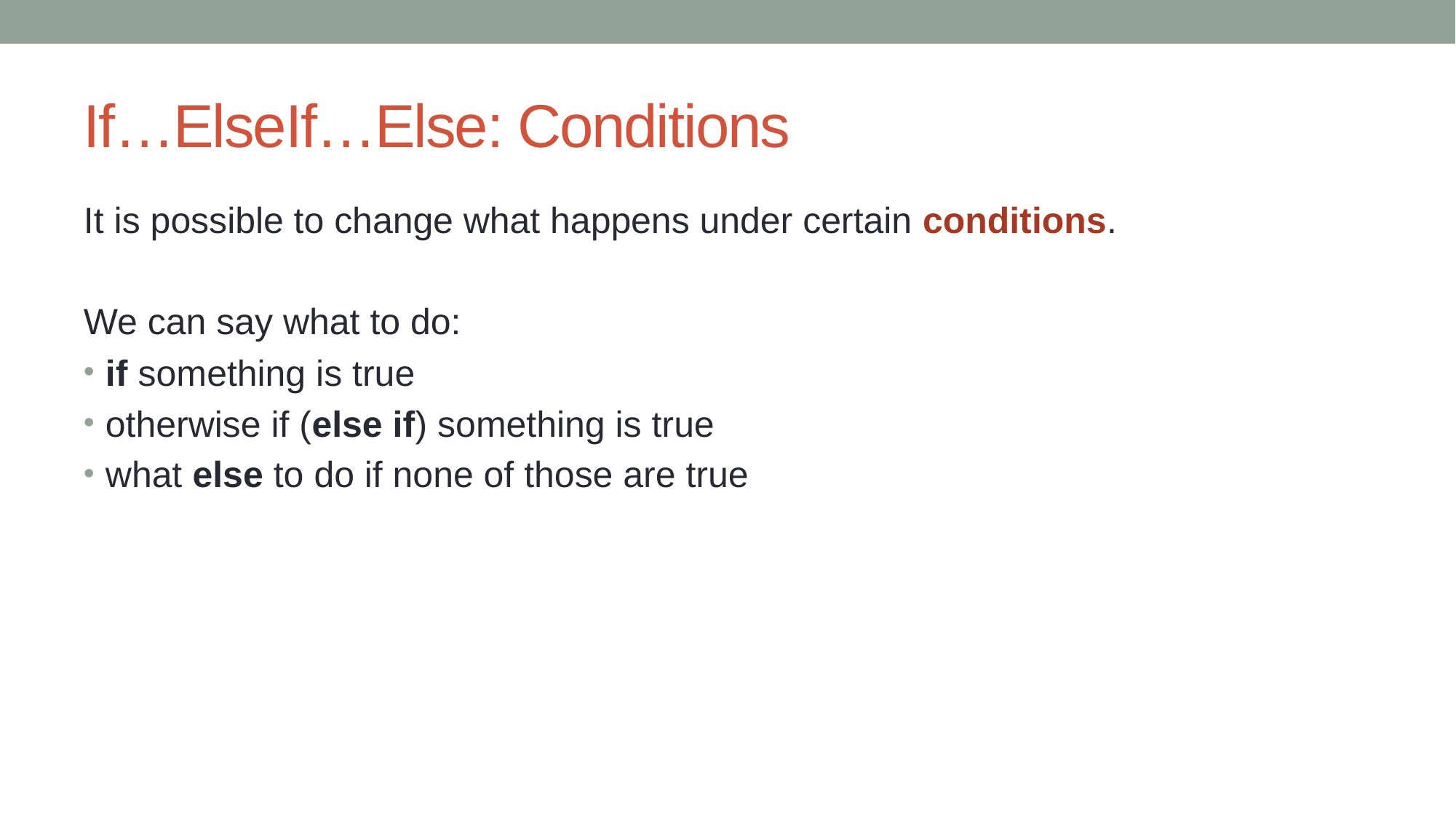

# If…ElseIf…Else: Conditions
It is possible to change what happens under certain conditions.

We can say what to do:
if something is true
otherwise if (else if) something is true
what else to do if none of those are true